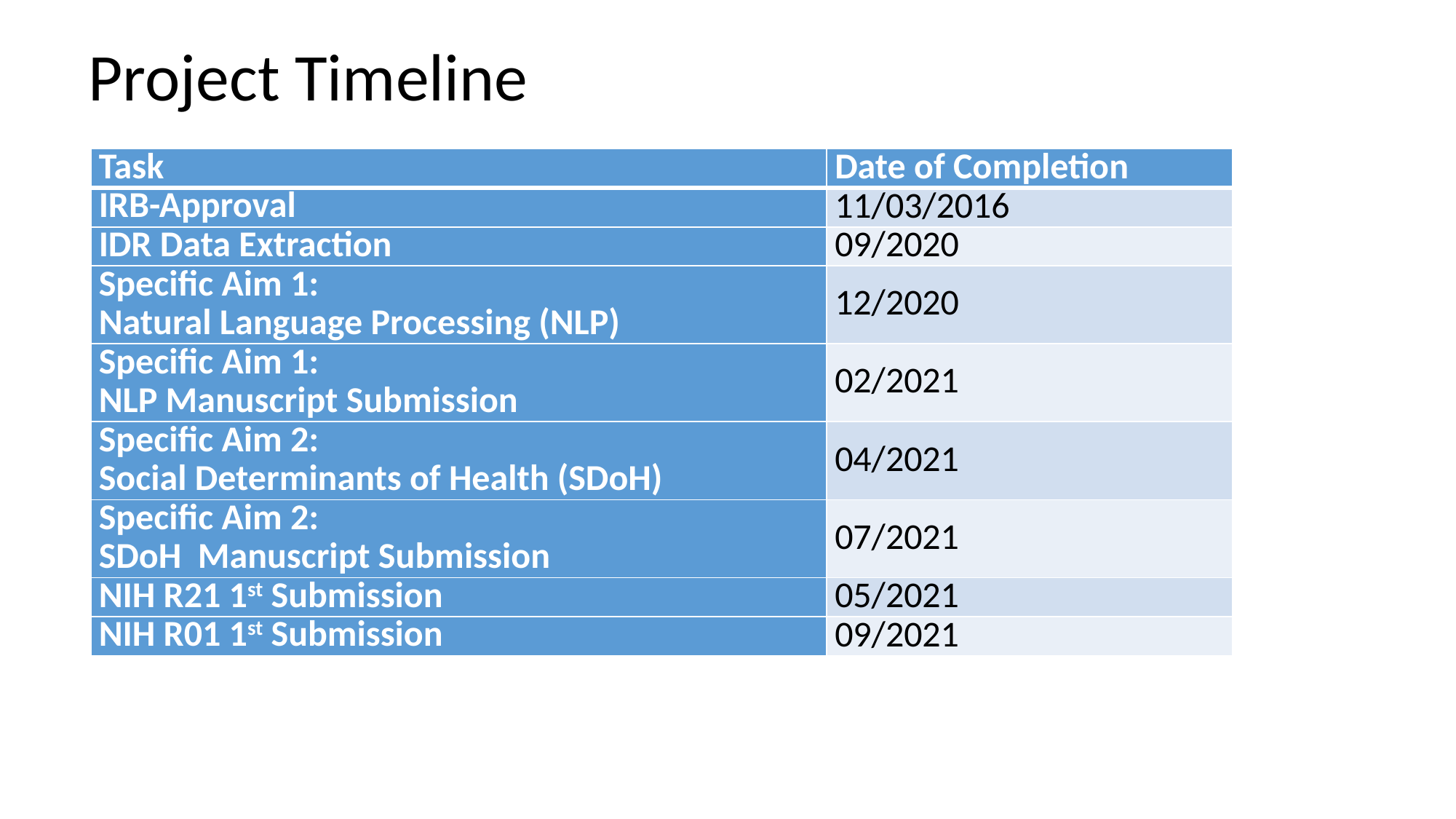

# Project Timeline
| Task | Date of Completion |
| --- | --- |
| IRB-Approval | 11/03/2016 |
| IDR Data Extraction | 09/2020 |
| Specific Aim 1: Natural Language Processing (NLP) | 12/2020 |
| Specific Aim 1: NLP Manuscript Submission | 02/2021 |
| Specific Aim 2: Social Determinants of Health (SDoH) | 04/2021 |
| Specific Aim 2: SDoH Manuscript Submission | 07/2021 |
| NIH R21 1st Submission | 05/2021 |
| NIH R01 1st Submission | 09/2021 |